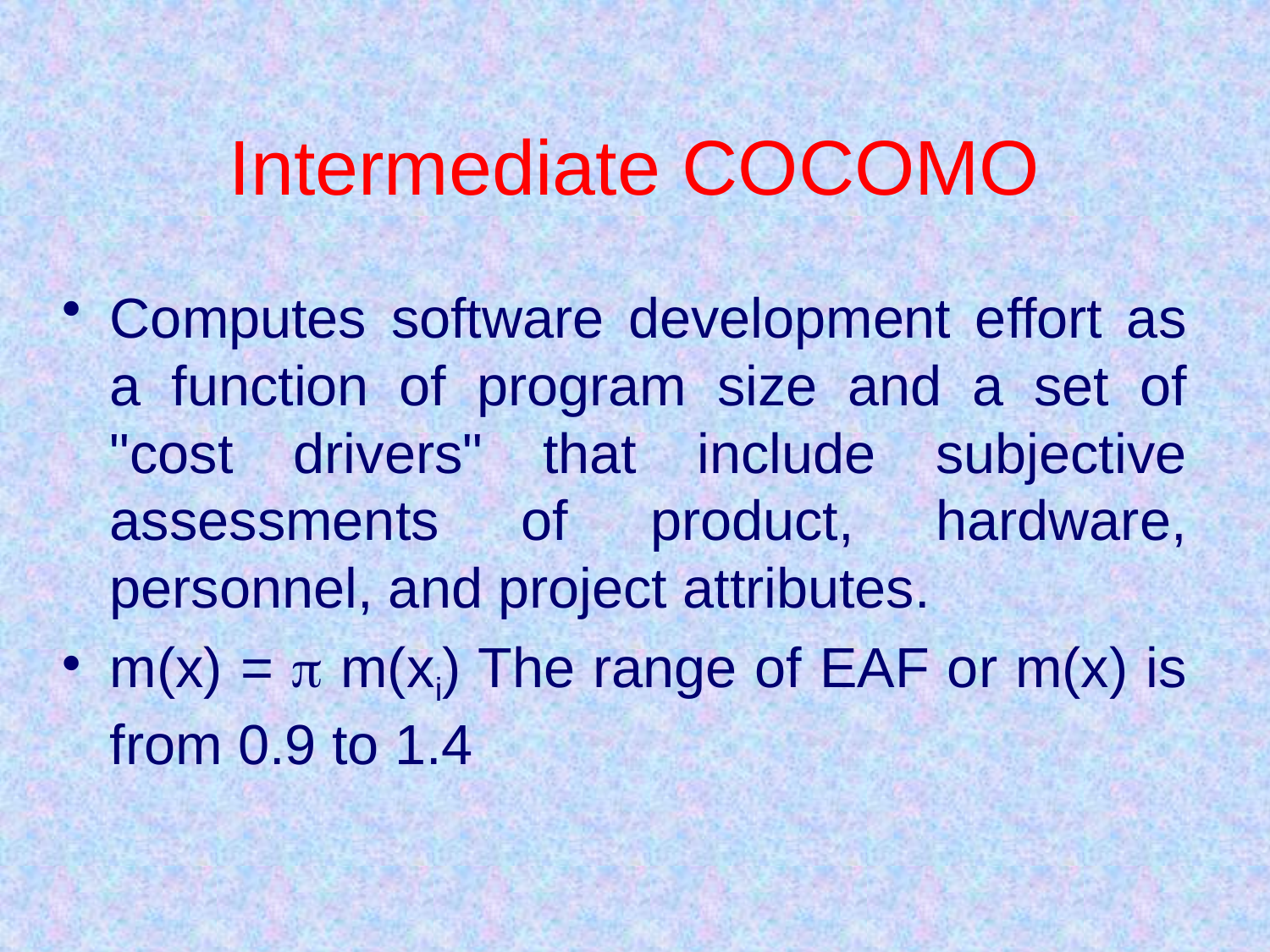

# Intermediate COCOMO
Computes software development effort as a function of program size and a set of "cost drivers" that include subjective assessments of product, hardware, personnel, and project attributes.
m(x) = π m(xi) The range of EAF or m(x) is from 0.9 to 1.4